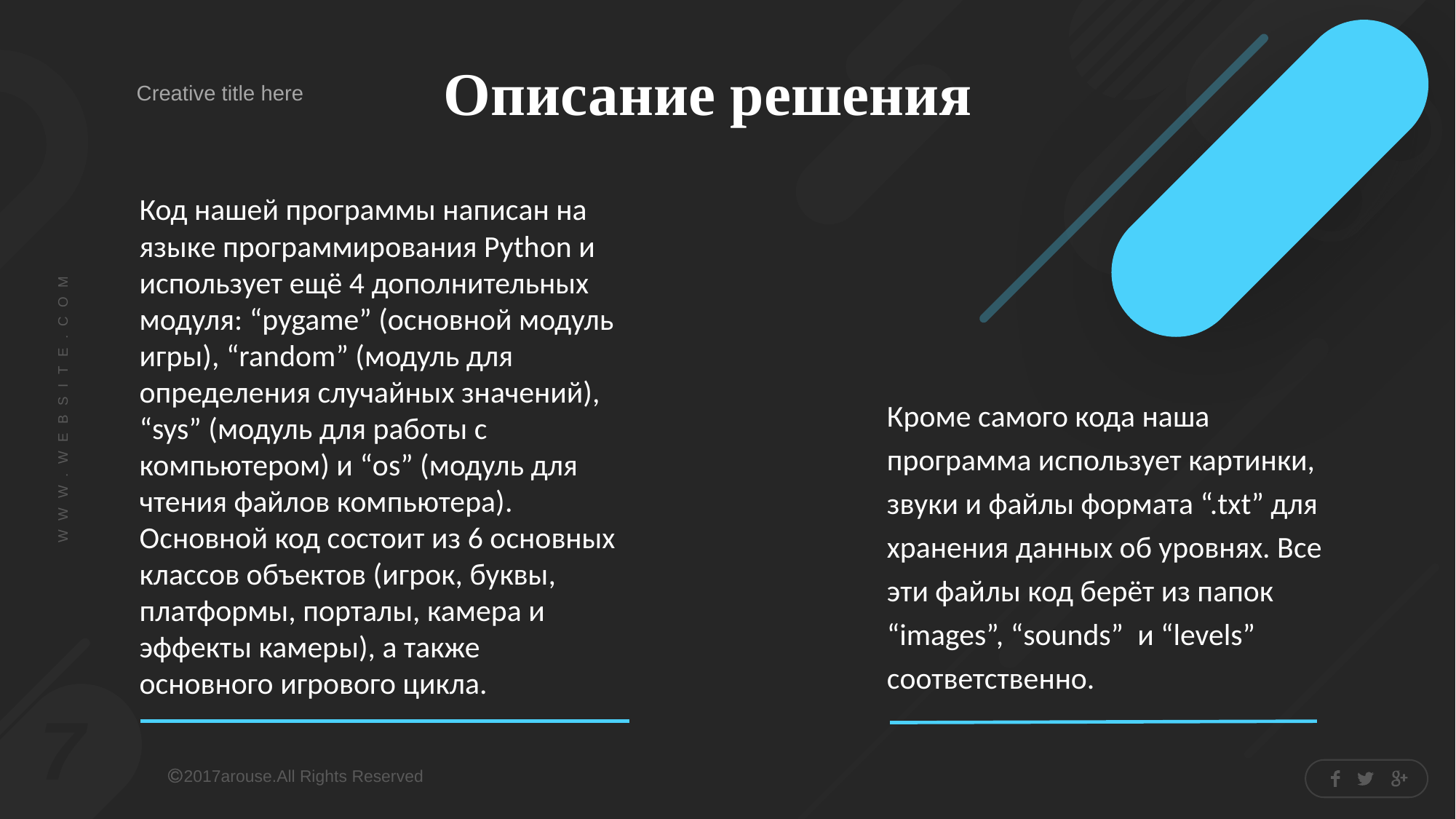

Описание решения

Код нашей программы написан на языке программирования Python и использует ещё 4 дополнительных модуля: “pygame” (основной модуль игры), “random” (модуль для определения случайных значений), “sys” (модуль для работы с компьютером) и “os” (модуль для чтения файлов компьютера). Основной код состоит из 6 основных классов объектов (игрок, буквы, платформы, порталы, камера и эффекты камеры), а также основного игрового цикла.
Кроме самого кода наша программа использует картинки, звуки и файлы формата “.txt” для хранения данных об уровнях. Все эти файлы код берёт из папок “images”, “sounds”  и “levels” соответственно.